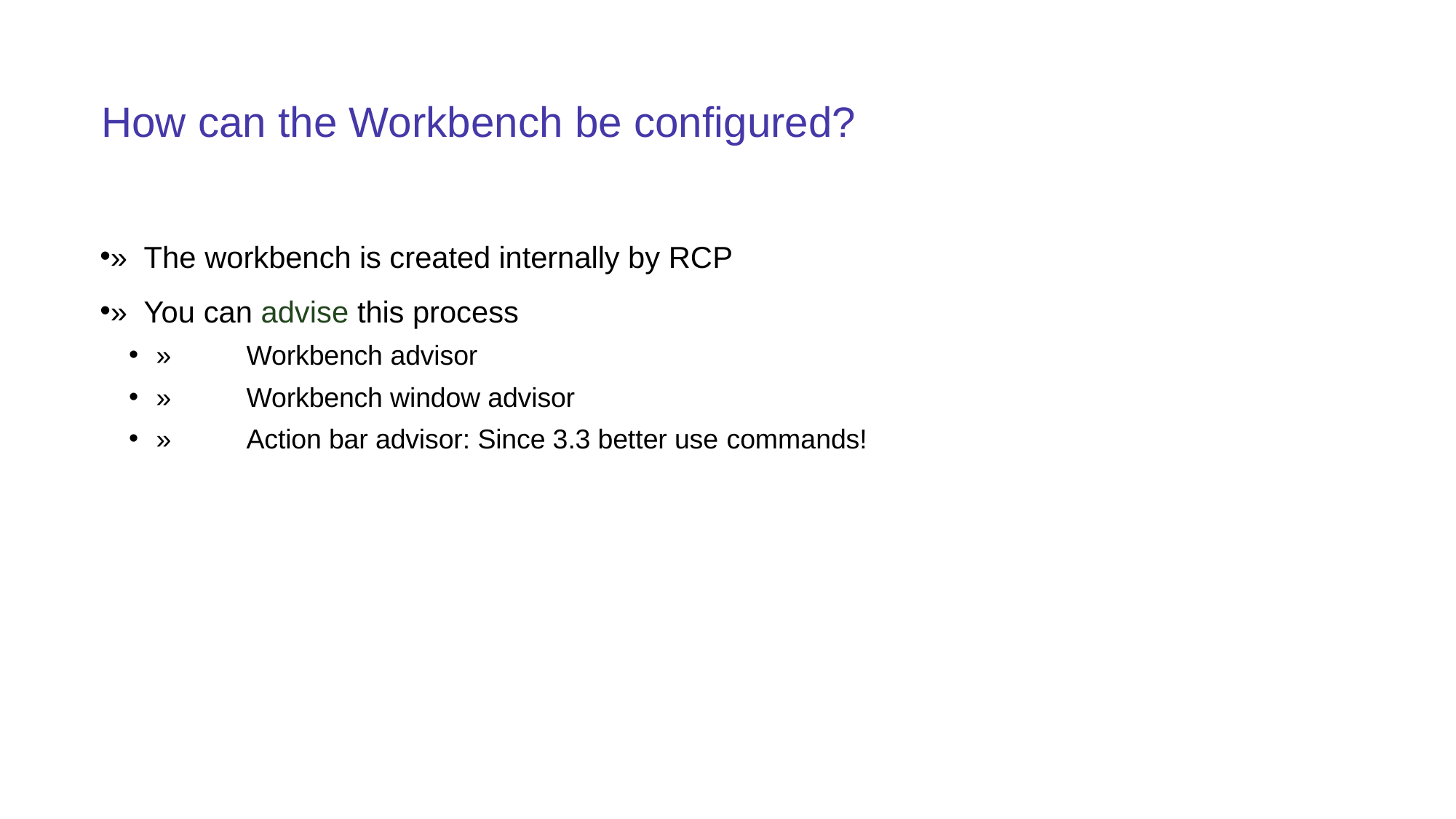

# How can the Workbench be configured?
»	The workbench is created internally by RCP
»	You can advise this process
»	Workbench advisor
»	Workbench window advisor
»	Action bar advisor: Since 3.3 better use commands!